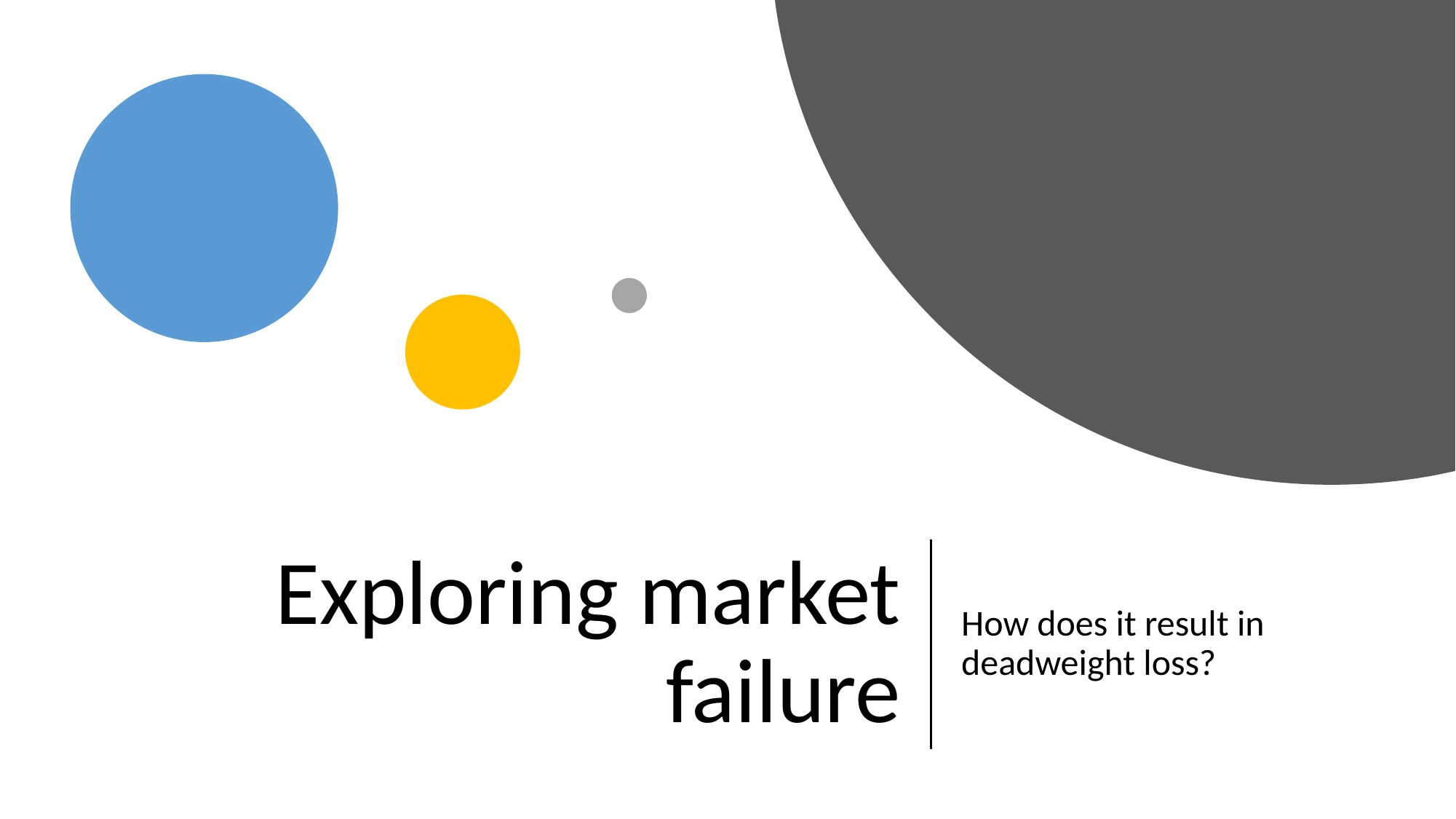

# Exploring market failure
How does it result in deadweight loss?